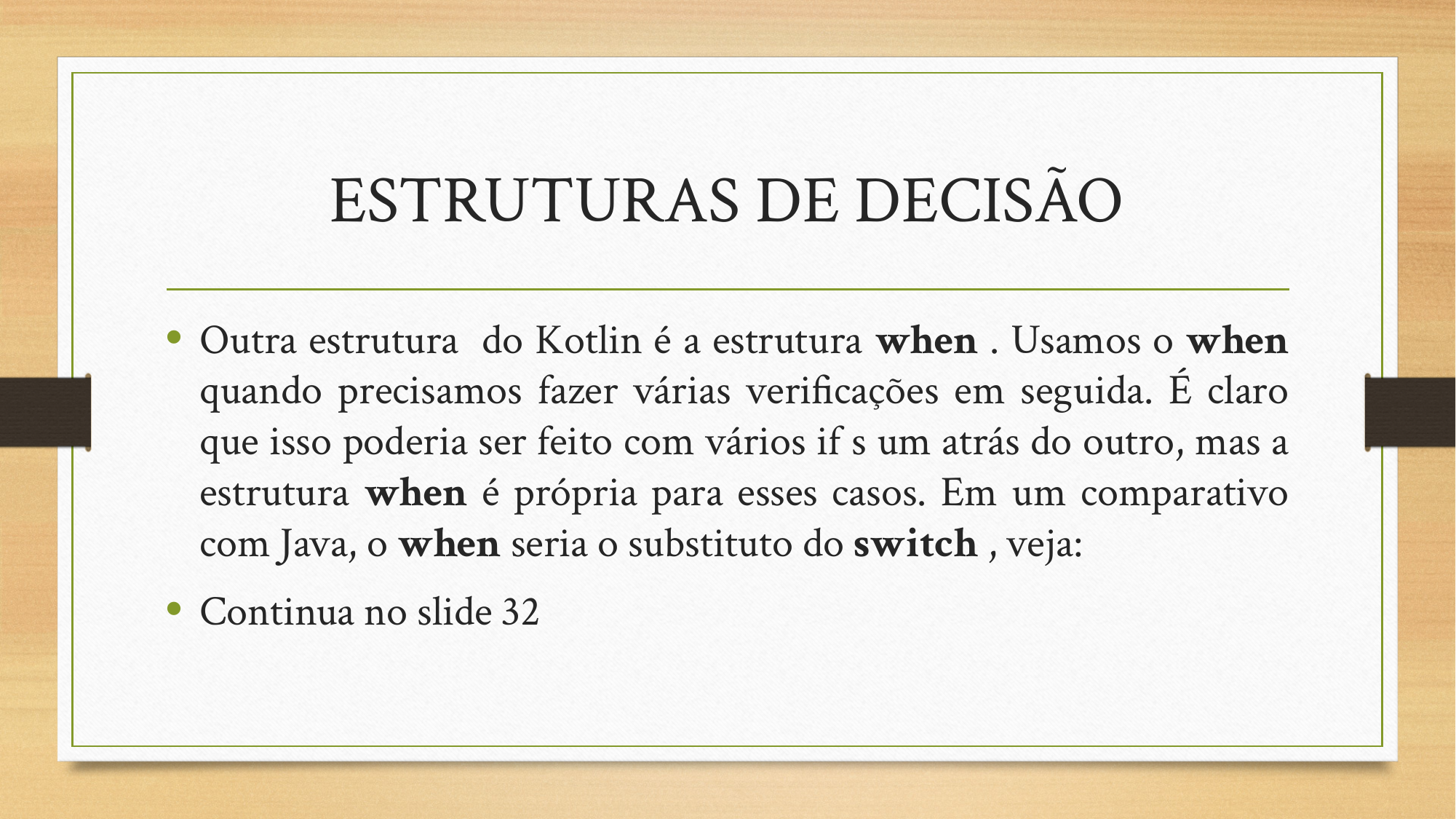

# ESTRUTURAS DE DECISÃO
Outra estrutura  do Kotlin é a estrutura when . Usamos o when quando precisamos fazer várias verificações em seguida. É claro que isso poderia ser feito com vários if s um atrás do outro, mas a estrutura when é própria para esses casos. Em um comparativo com Java, o when seria o substituto do switch , veja:
Continua no slide 32